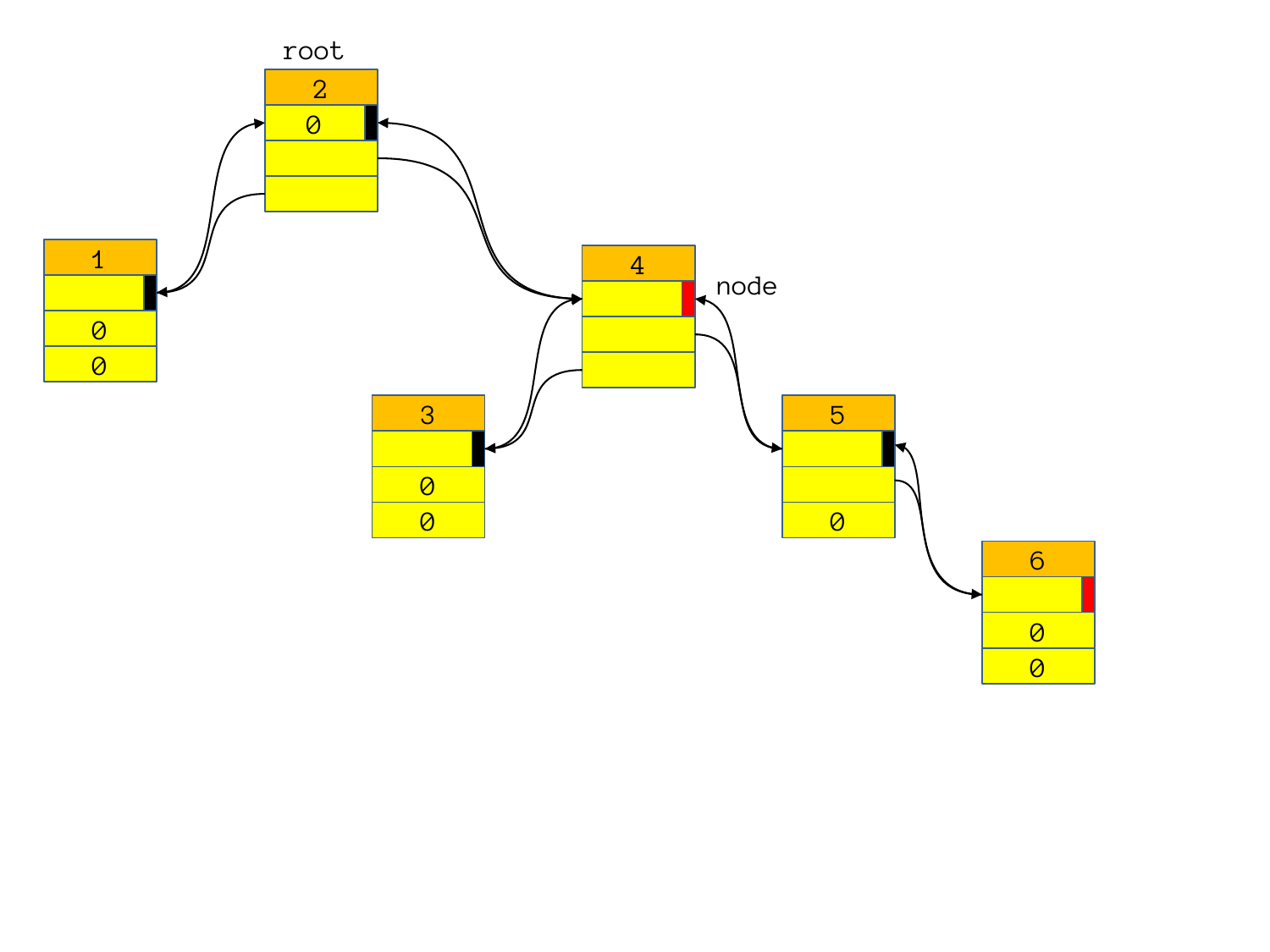

root
2
0

1
4
node

0

0

3
5

0

0
0
6

0
0